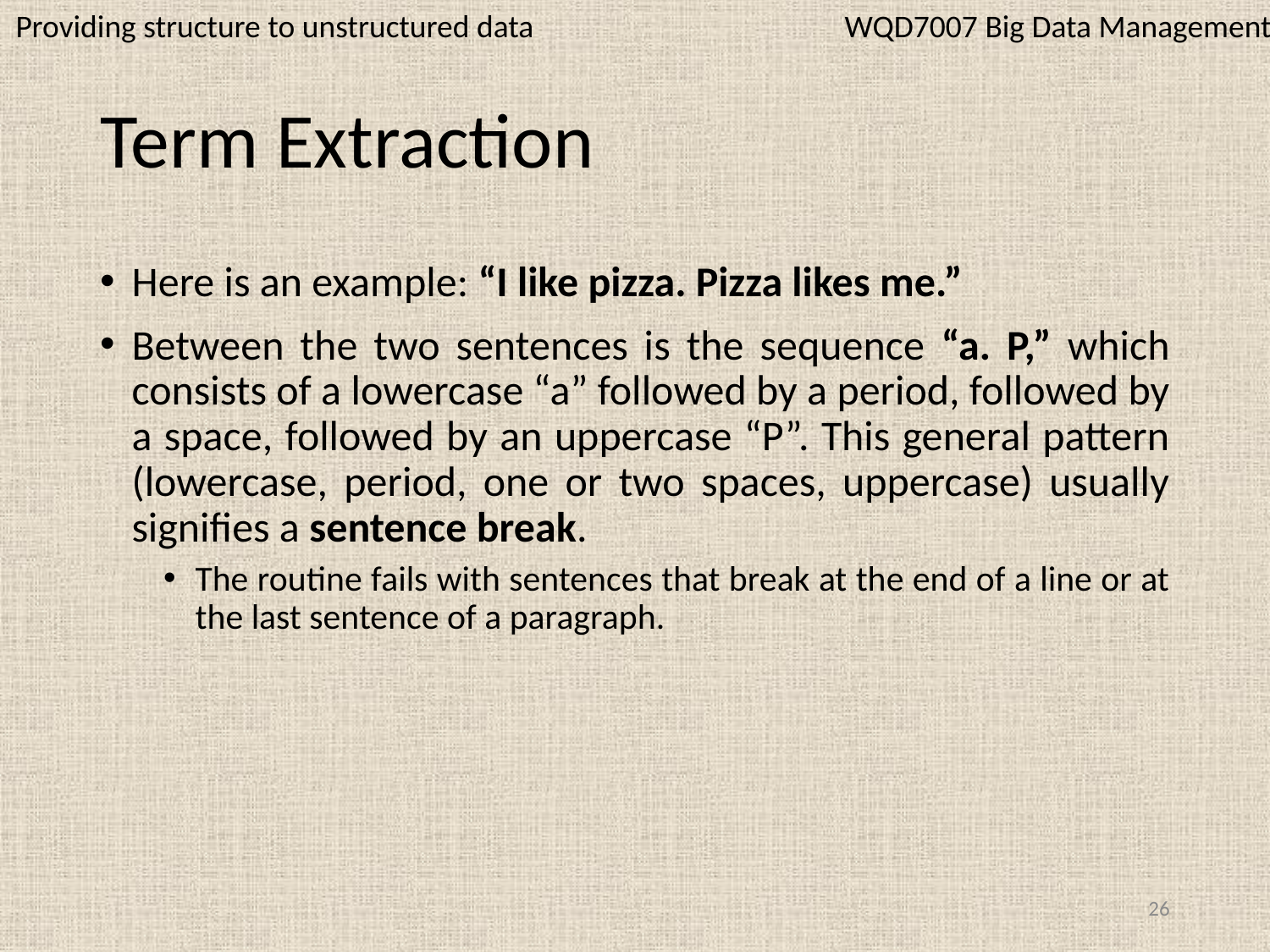

WQD7007 Big Data Management
Providing structure to unstructured data
# Term Extraction
Here is an example: “I like pizza. Pizza likes me.”
Between the two sentences is the sequence “a. P,” which consists of a lowercase “a” followed by a period, followed by a space, followed by an uppercase “P”. This general pattern (lowercase, period, one or two spaces, uppercase) usually signifies a sentence break.
The routine fails with sentences that break at the end of a line or at the last sentence of a paragraph.

26